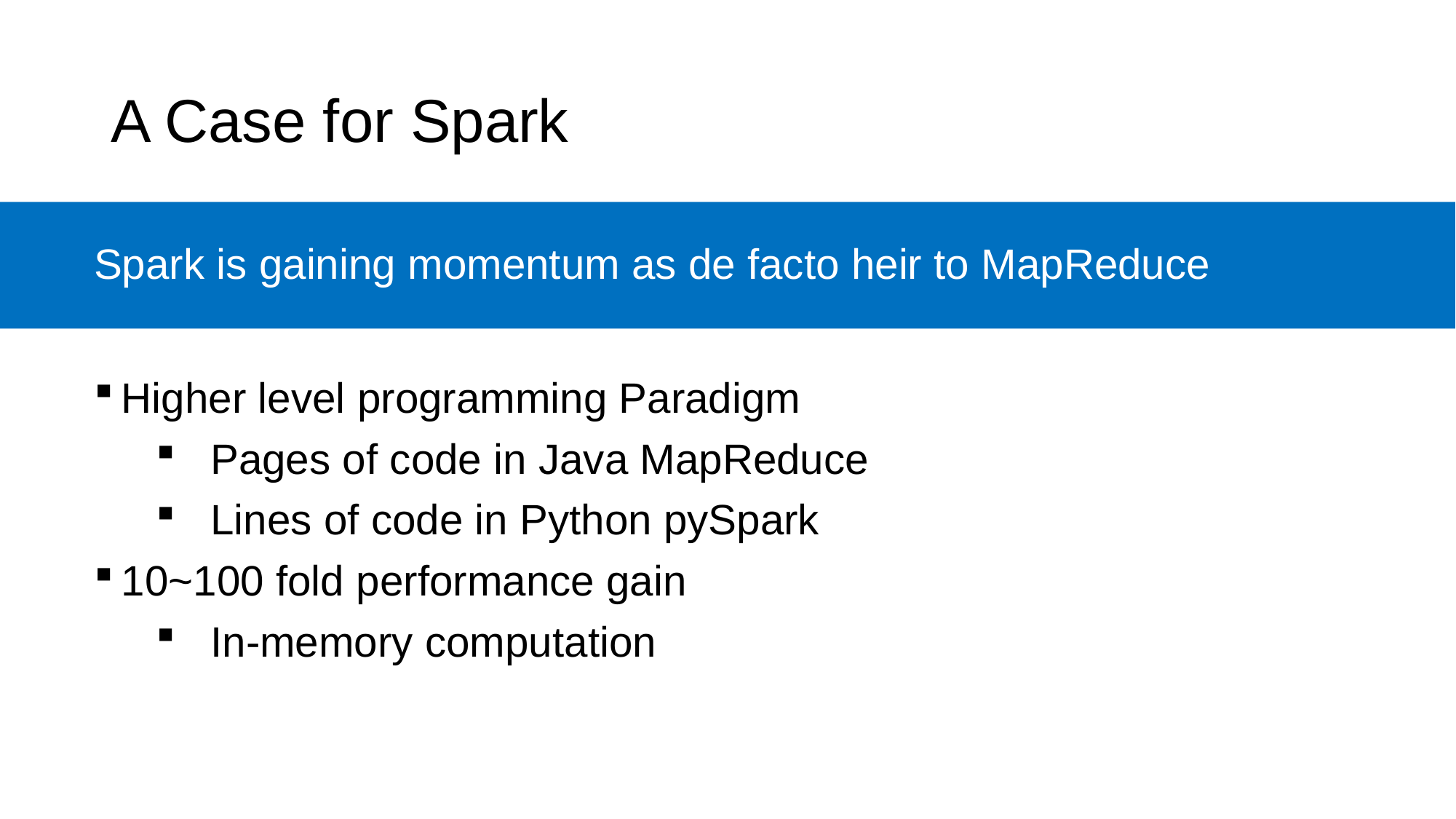

# A Case for Spark
Spark is gaining momentum as de facto heir to MapReduce

Higher level programming Paradigm
Pages of code in Java MapReduce
Lines of code in Python pySpark
10~100 fold performance gain
In-memory computation